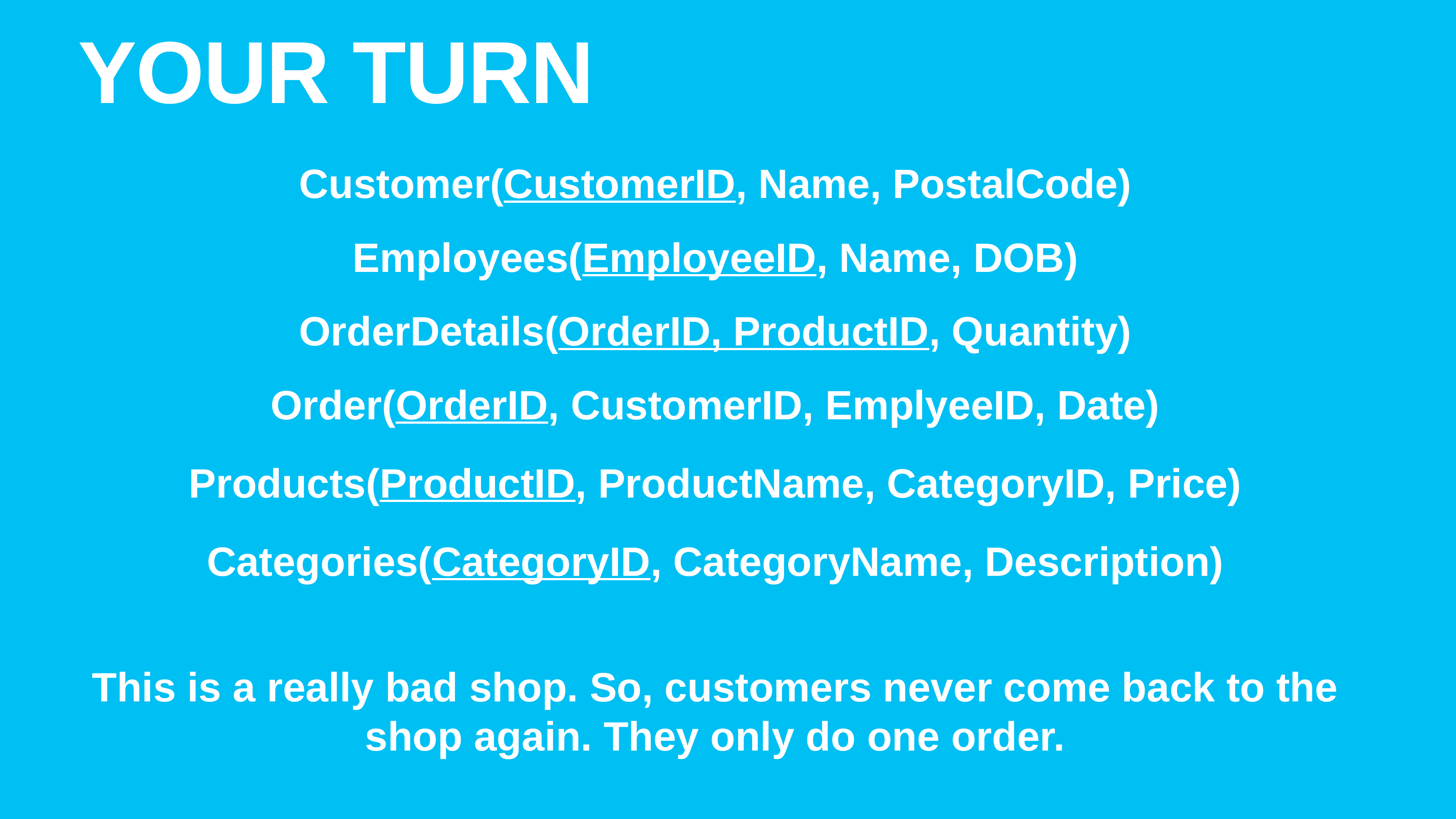

Your turn
Customer(CustomerID, Name, PostalCode)
Employees(EmployeeID, Name, DOB)
OrderDetails(OrderID, ProductID, Quantity)
Order(OrderID, CustomerID, EmplyeeID, Date)
Products(ProductID, ProductName, CategoryID, Price)
Categories(CategoryID, CategoryName, Description)

This is a really bad shop. So, customers never come back to the shop again. They only do one order.